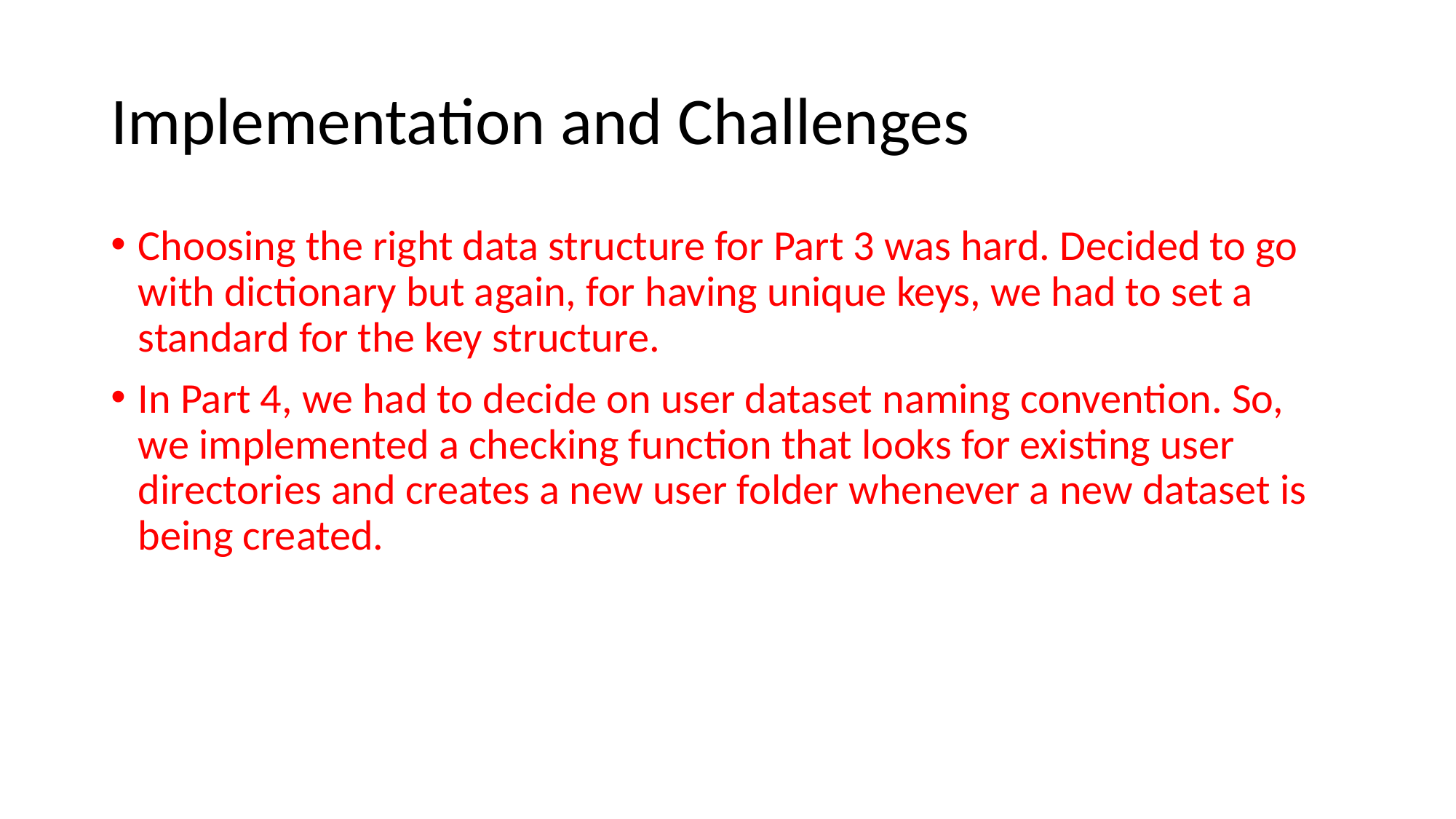

# Implementation and Challenges
Choosing the right data structure for Part 3 was hard. Decided to go with dictionary but again, for having unique keys, we had to set a standard for the key structure.
In Part 4, we had to decide on user dataset naming convention. So, we implemented a checking function that looks for existing user directories and creates a new user folder whenever a new dataset is being created.